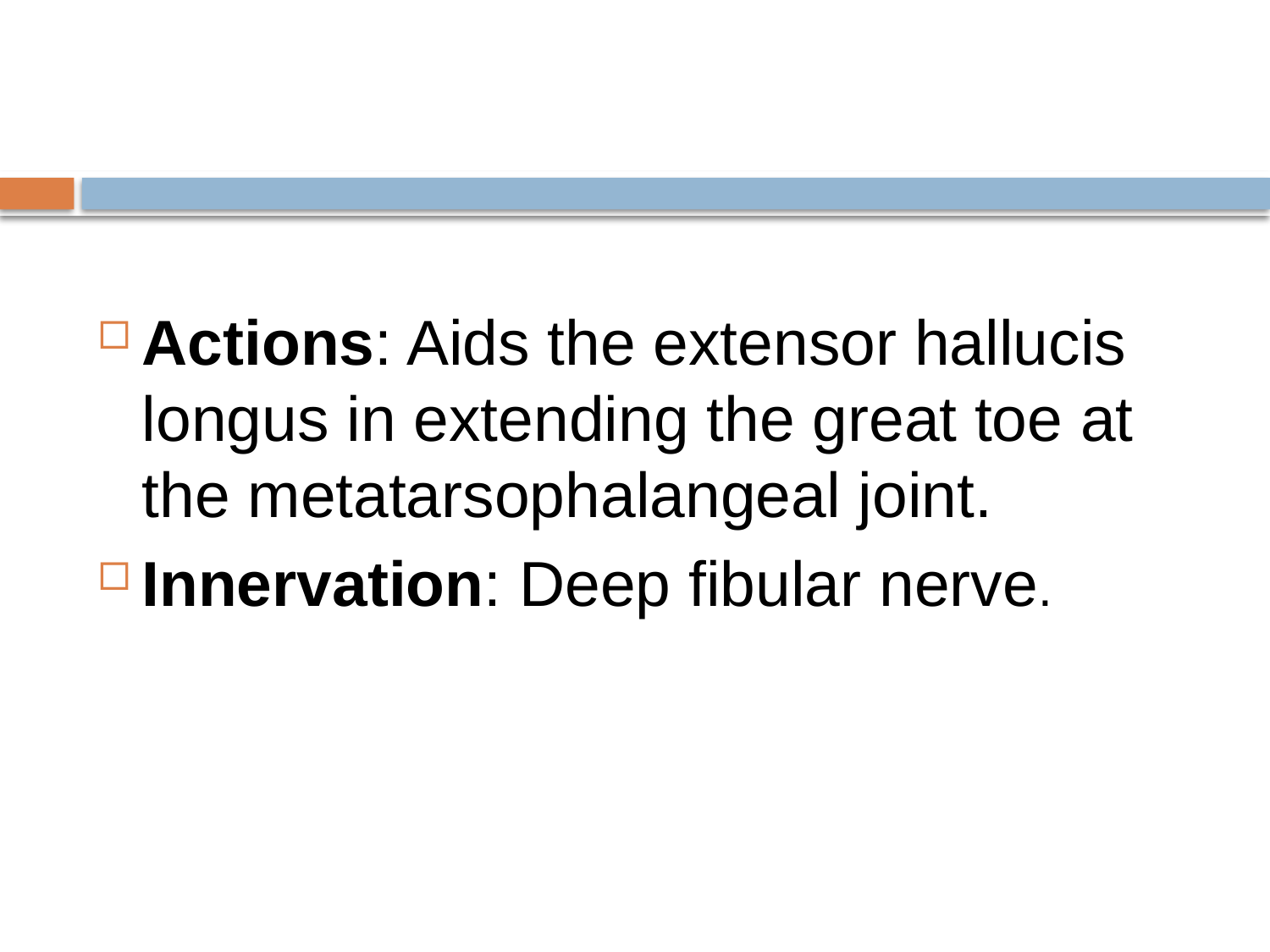

#

Actions: Aids the extensor hallucis longus in extending the great toe at the metatarsophalangeal joint.
Innervation: Deep fibular nerve.